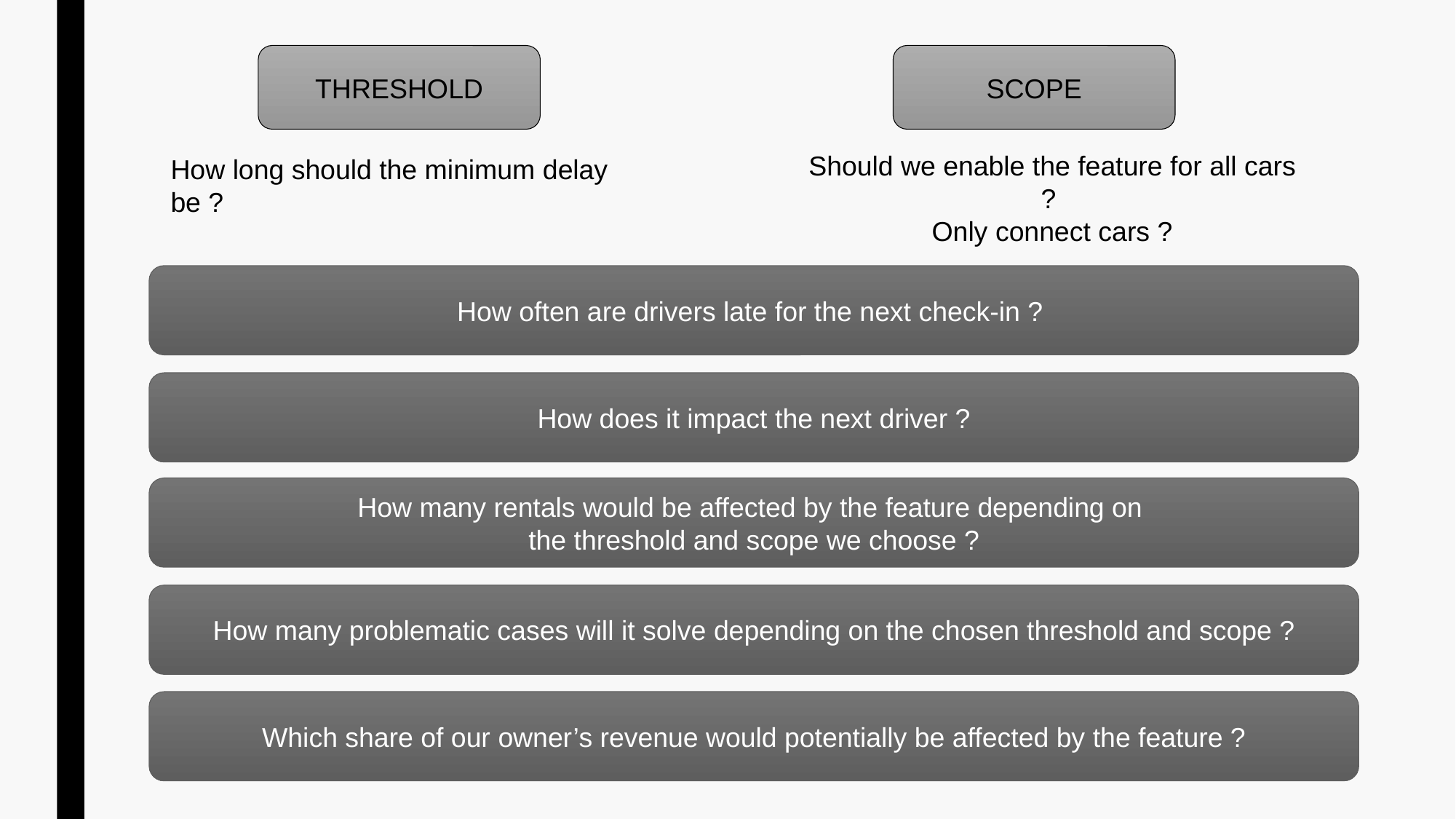

THRESHOLD
SCOPE
Should we enable the feature for all cars ?
Only connect cars ?
How long should the minimum delay be ?
How often are drivers late for the next check-in ?
How does it impact the next driver ?
How many rentals would be affected by the feature depending on
the threshold and scope we choose ?
How many problematic cases will it solve depending on the chosen threshold and scope ?
Which share of our owner’s revenue would potentially be affected by the feature ?